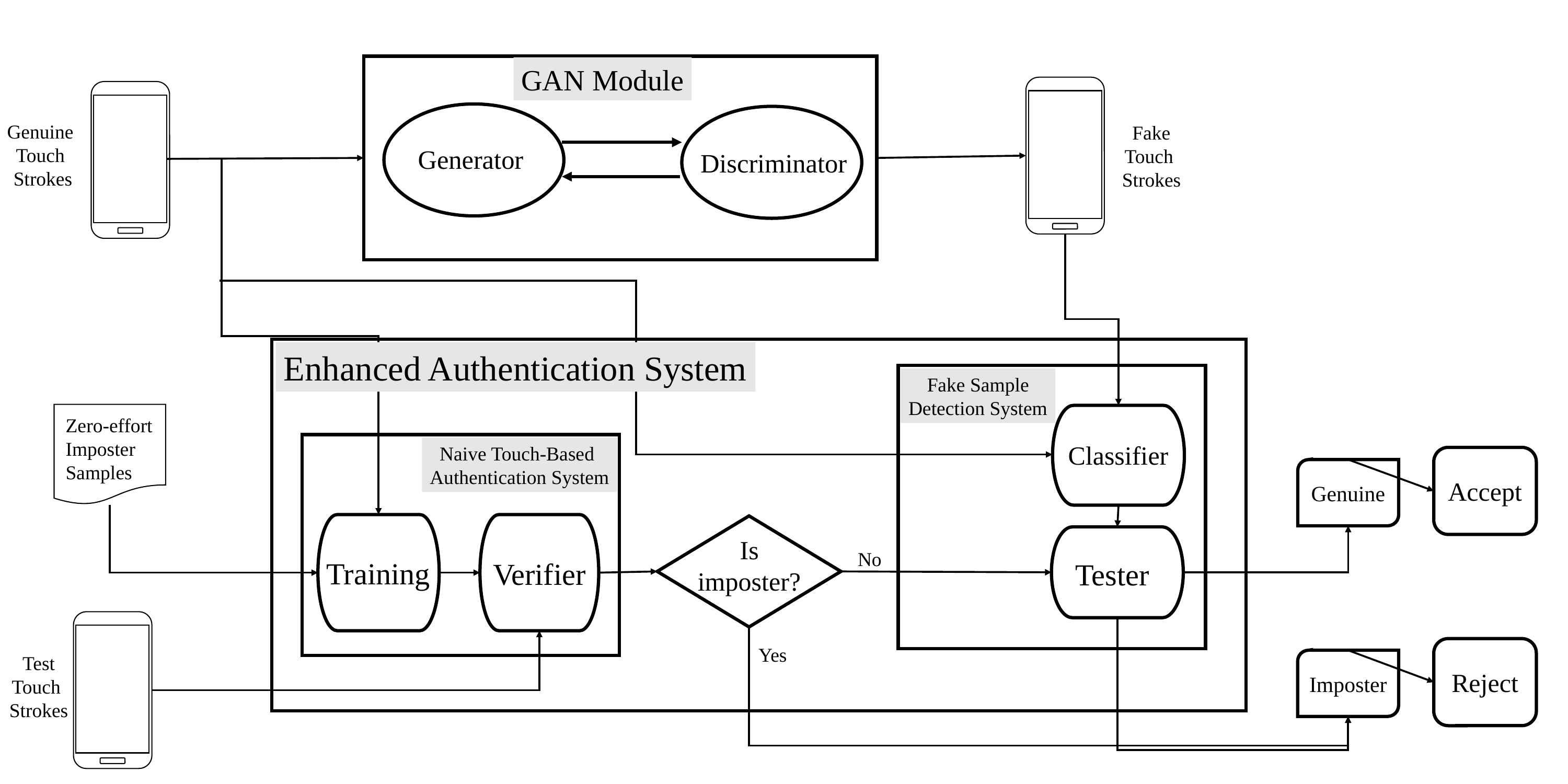

GAN Module

Generator
Discriminator

Genuine
Touch
Strokes
Fake
Touch
Strokes

Enhanced Authentication System

Fake Sample
Detection System

Zero-effort
Imposter
Samples

Classifier

Naive Touch-Based
Authentication System

Accept
Genuine

Training

Verifier

Is
imposter?

Tester
No

Yes

Reject
Test
Touch
Strokes
Imposter